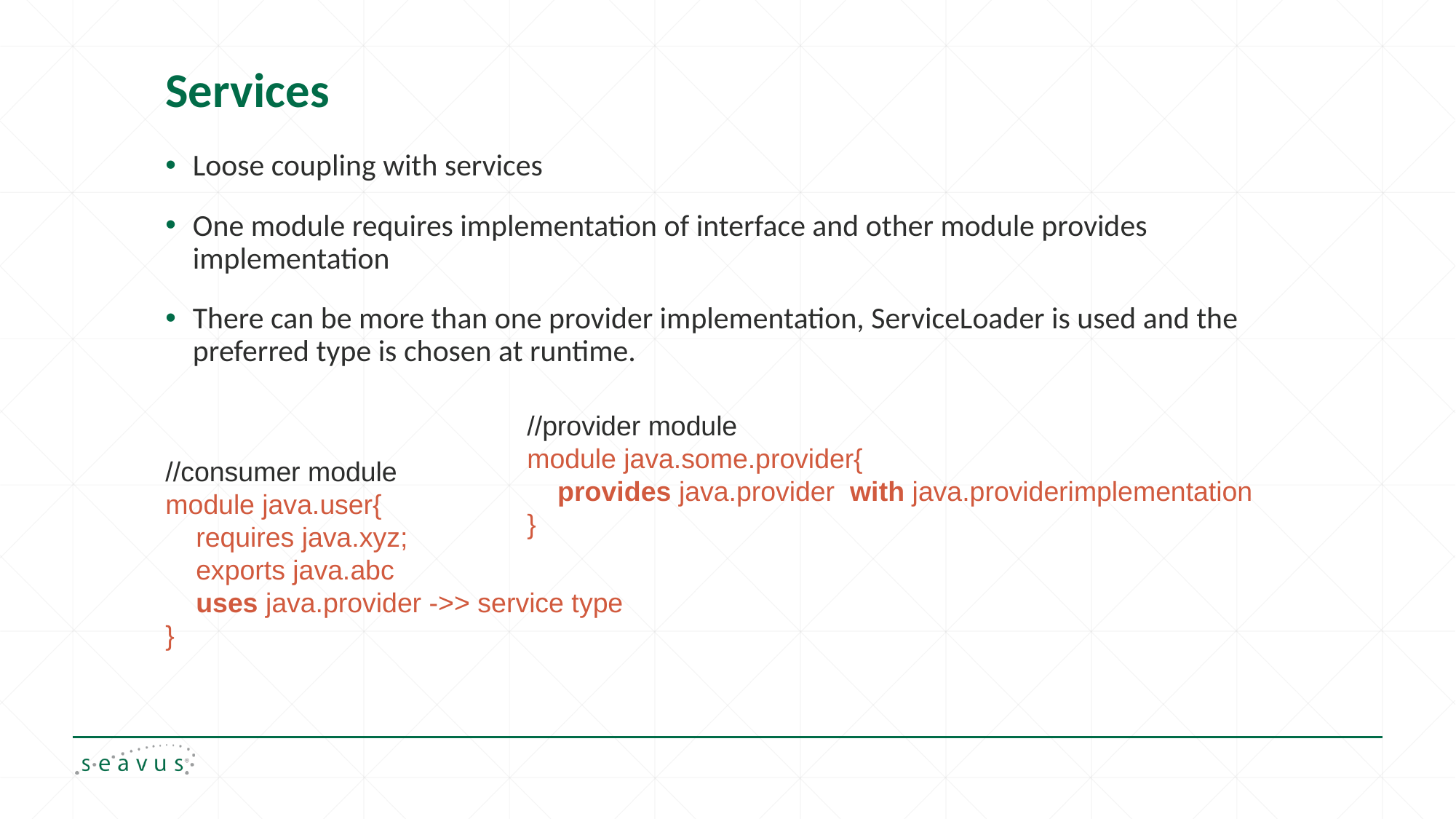

# Services
Loose coupling with services
One module requires implementation of interface and other module provides implementation
There can be more than one provider implementation, ServiceLoader is used and the preferred type is chosen at runtime.
//provider module
module java.some.provider{
    provides java.provider  with java.providerimplementation
}
//consumer module
module java.user{
    requires java.xyz;
    exports java.abc
    uses java.provider ->> service type
}